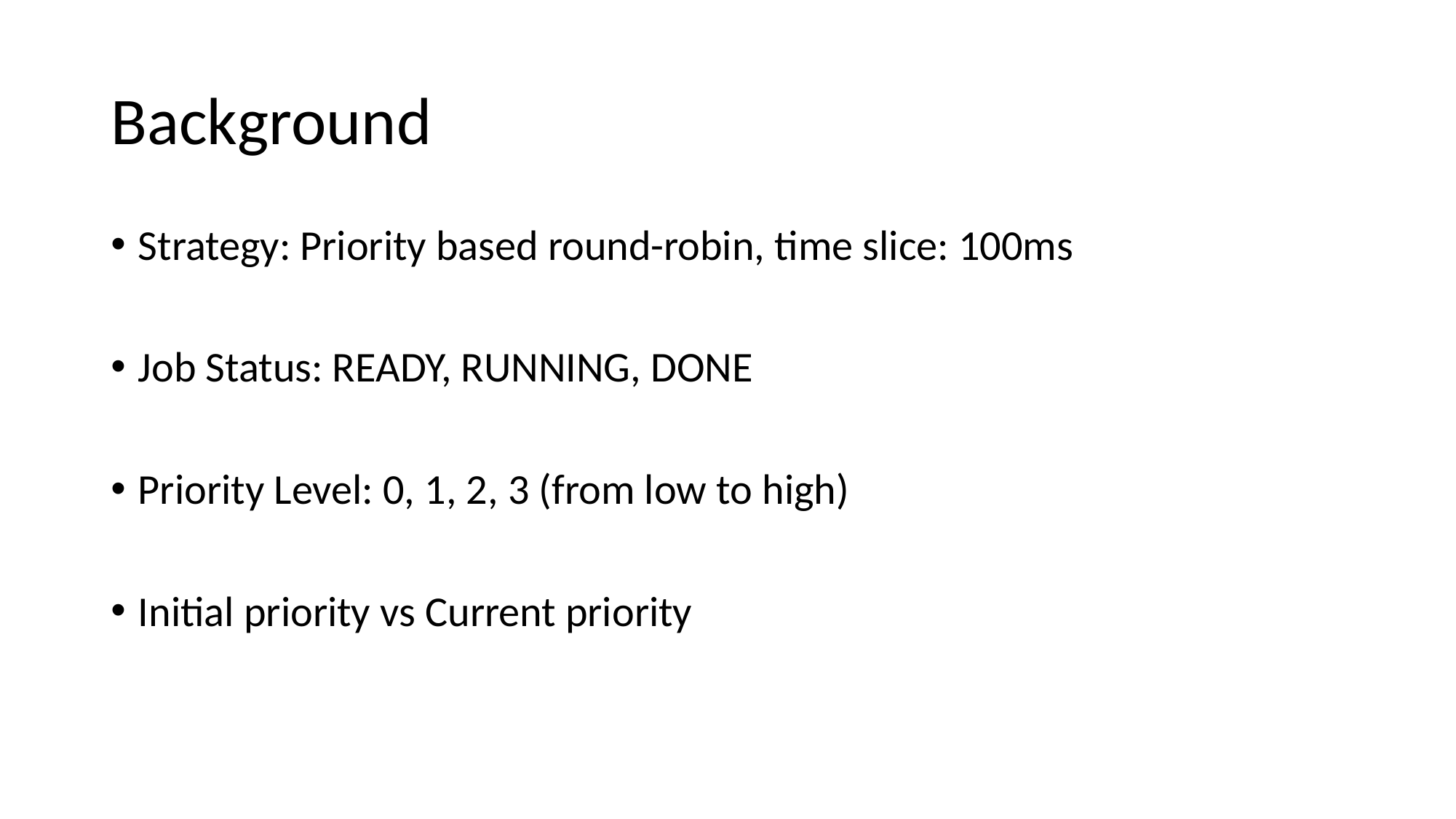

# Background
Strategy: Priority based round-robin, time slice: 100ms

Job Status: READY, RUNNING, DONE

Priority Level: 0, 1, 2, 3 (from low to high)

Initial priority vs Current priority